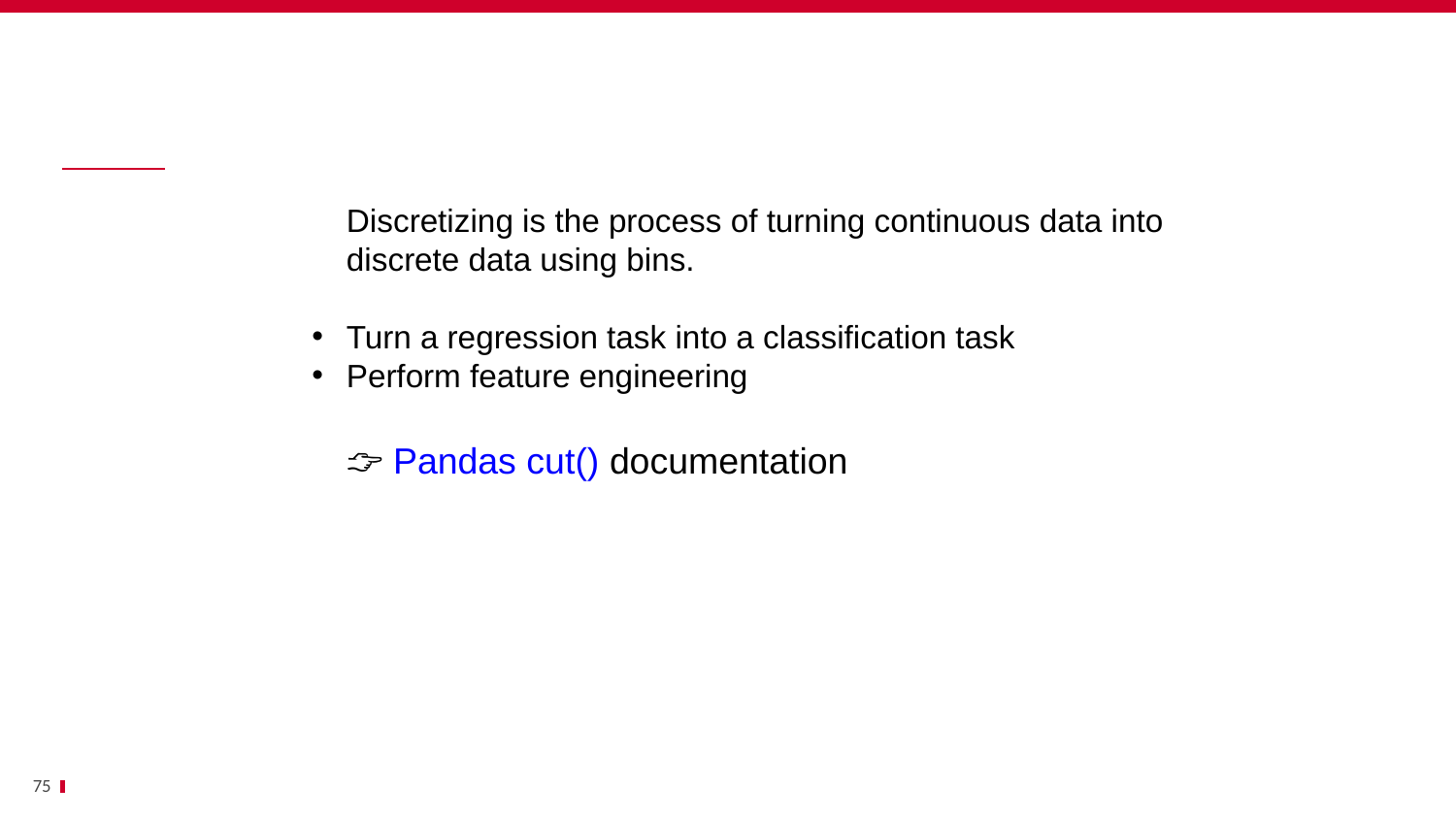

Bénéfices

		Discretizing is the process of turning continuous data into 			discrete data using bins.

Turn a regression task into a classification task
Perform feature engineering

		👉 Pandas cut() documentation

75